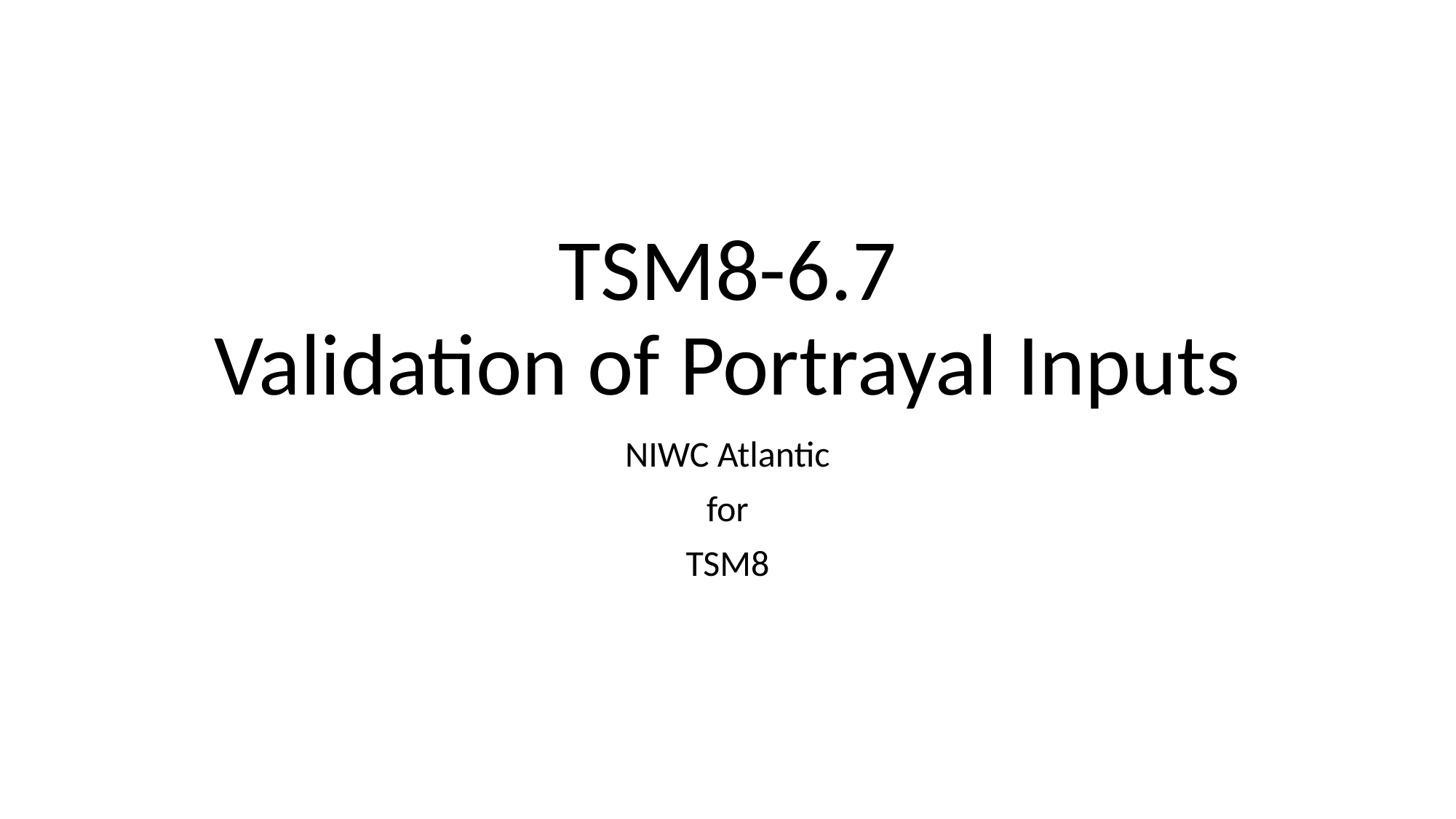

# TSM8-6.7 Validation of Portrayal Inputs
NIWC Atlantic
for
TSM8